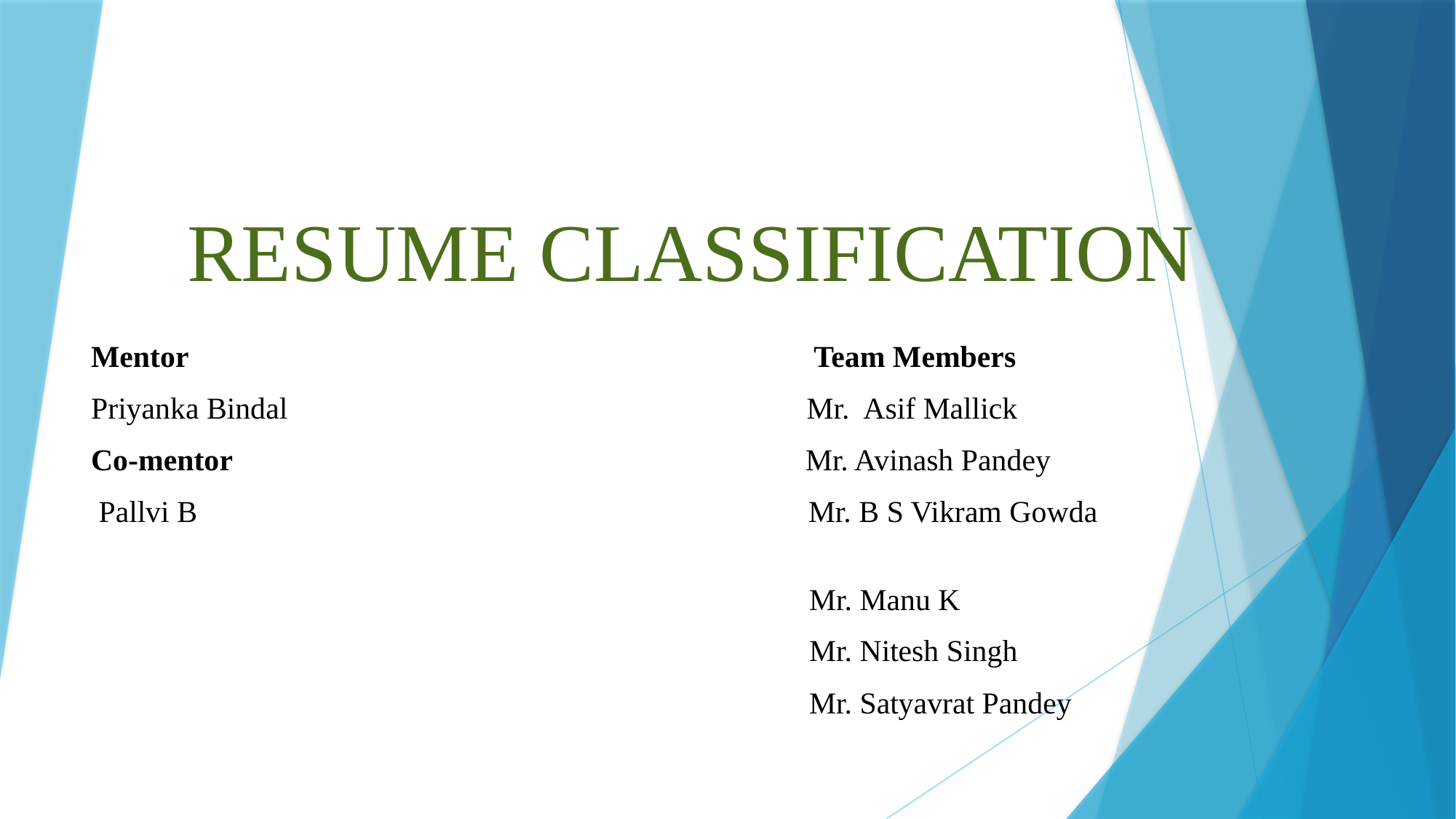

# RESUME CLASSIFICATION
Mentor                                                                                  Team Members
Priyanka Bindal                                                                    Mr.  Asif Mallick
Co-mentor                                                                           Mr. Avinash Pandey
 Pallvi B                                                                                Mr. B S Vikram Gowda
                                                                                              Mr. Manu K
                                                                                              Mr. Nitesh Singh
                                                                                              Mr. Satyavrat Pandey